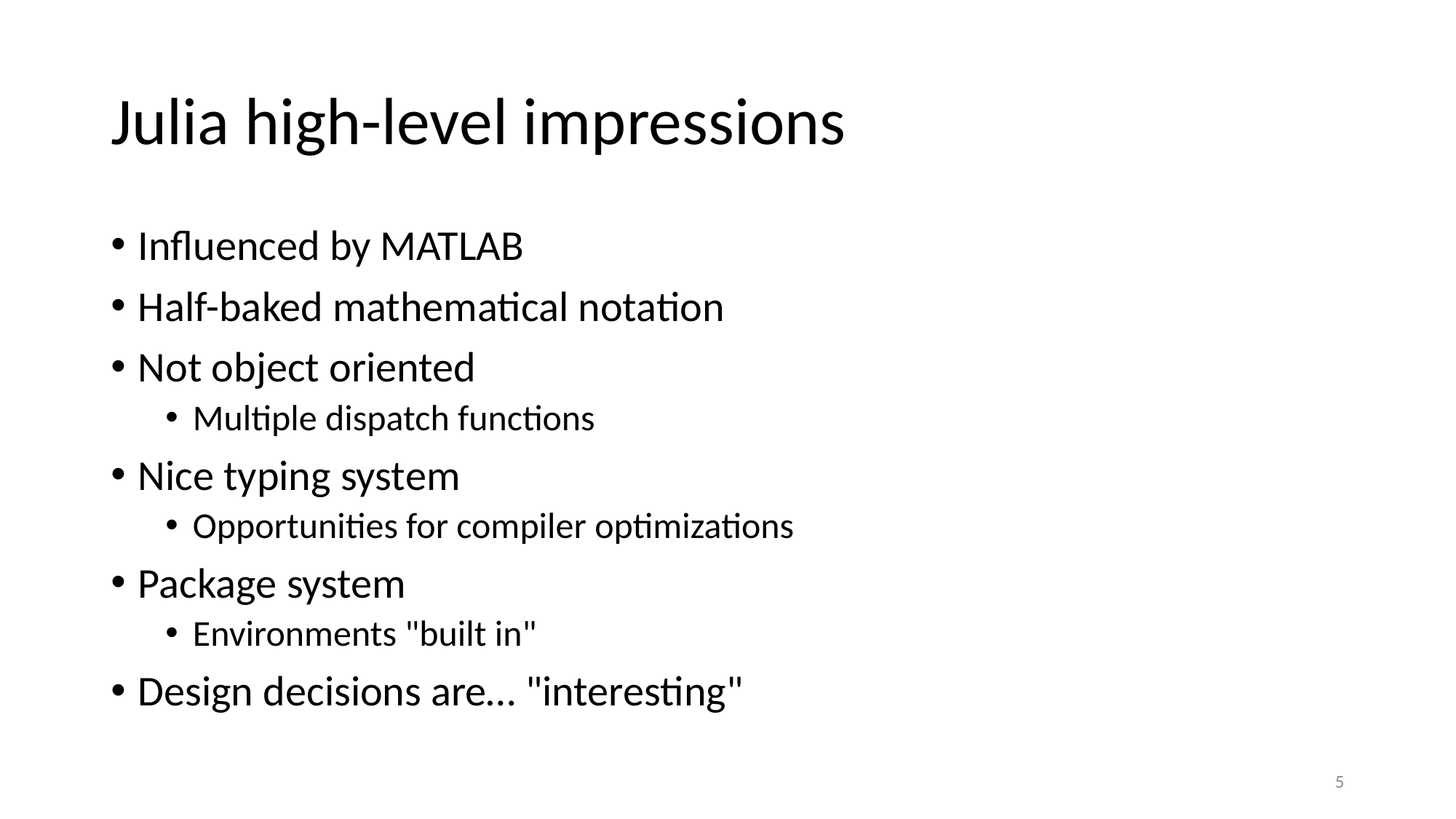

# Julia high-level impressions
Influenced by MATLAB
Half-baked mathematical notation
Not object oriented
Multiple dispatch functions
Nice typing system
Opportunities for compiler optimizations
Package system
Environments "built in"
Design decisions are… "interesting"
5